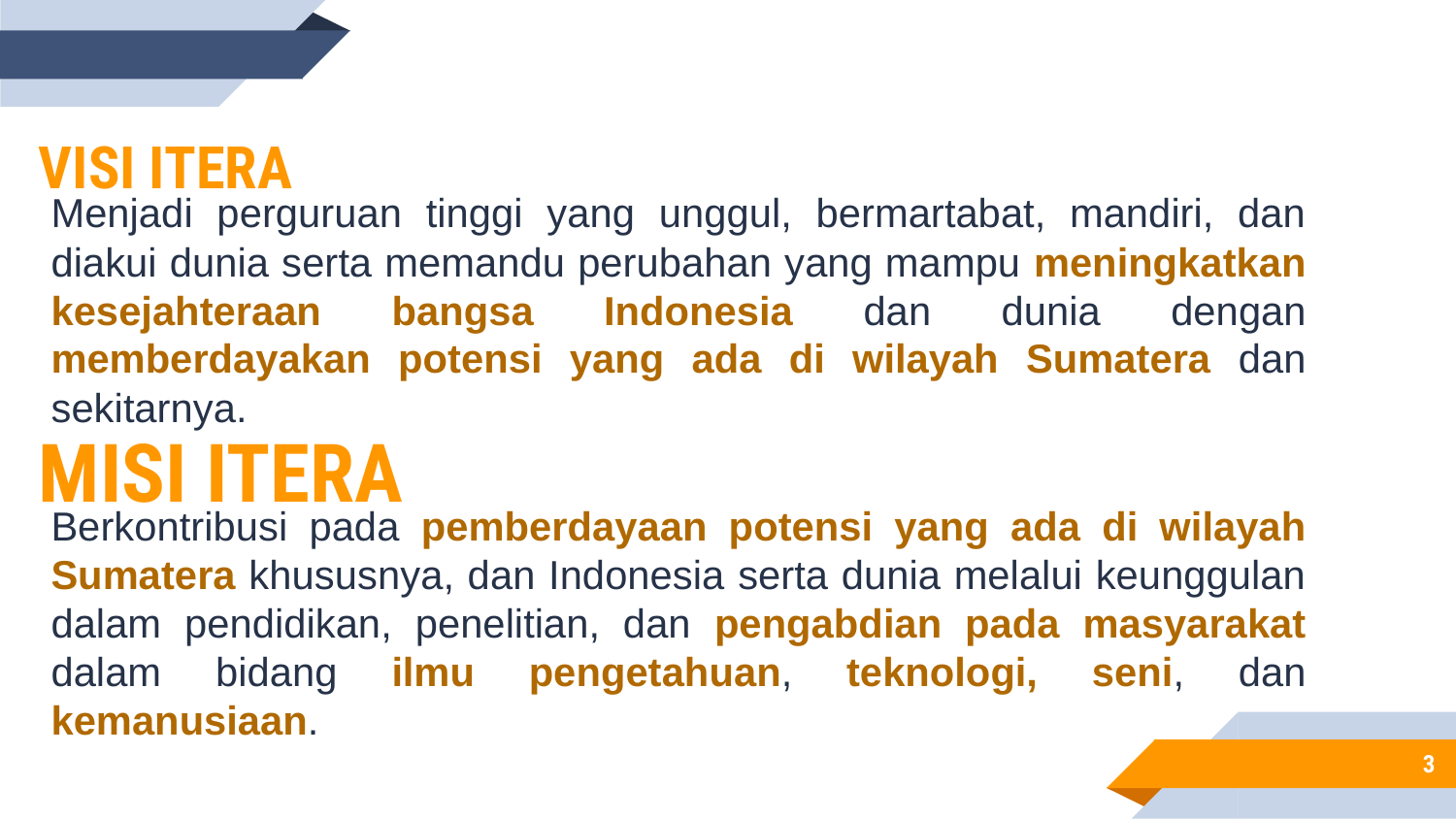

VISI ITERA
Menjadi perguruan tinggi yang unggul, bermartabat, mandiri, dan diakui dunia serta memandu perubahan yang mampu meningkatkan kesejahteraan bangsa Indonesia dan dunia dengan memberdayakan potensi yang ada di wilayah Sumatera dan sekitarnya.
MISI ITERA
Berkontribusi pada pemberdayaan potensi yang ada di wilayah Sumatera khususnya, dan Indonesia serta dunia melalui keunggulan dalam pendidikan, penelitian, dan pengabdian pada masyarakat dalam bidang ilmu pengetahuan, teknologi, seni, dan kemanusiaan.
3